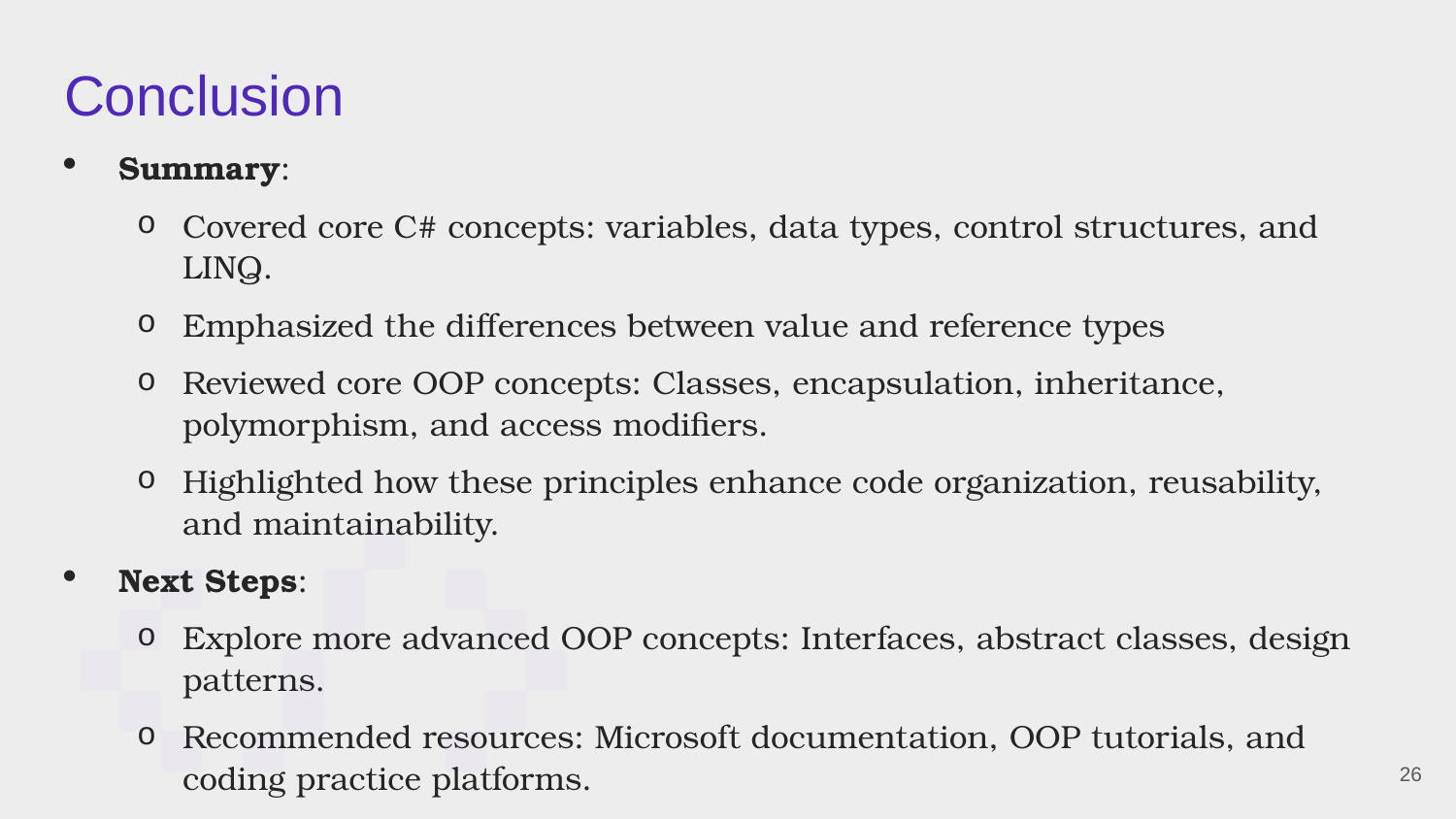

# Conclusion
Summary:
Covered core C# concepts: variables, data types, control structures, and LINQ.
Emphasized the differences between value and reference types
Reviewed core OOP concepts: Classes, encapsulation, inheritance, polymorphism, and access modifiers.
Highlighted how these principles enhance code organization, reusability, and maintainability.
Next Steps:
Explore more advanced OOP concepts: Interfaces, abstract classes, design patterns.
Recommended resources: Microsoft documentation, OOP tutorials, and coding practice platforms.
26